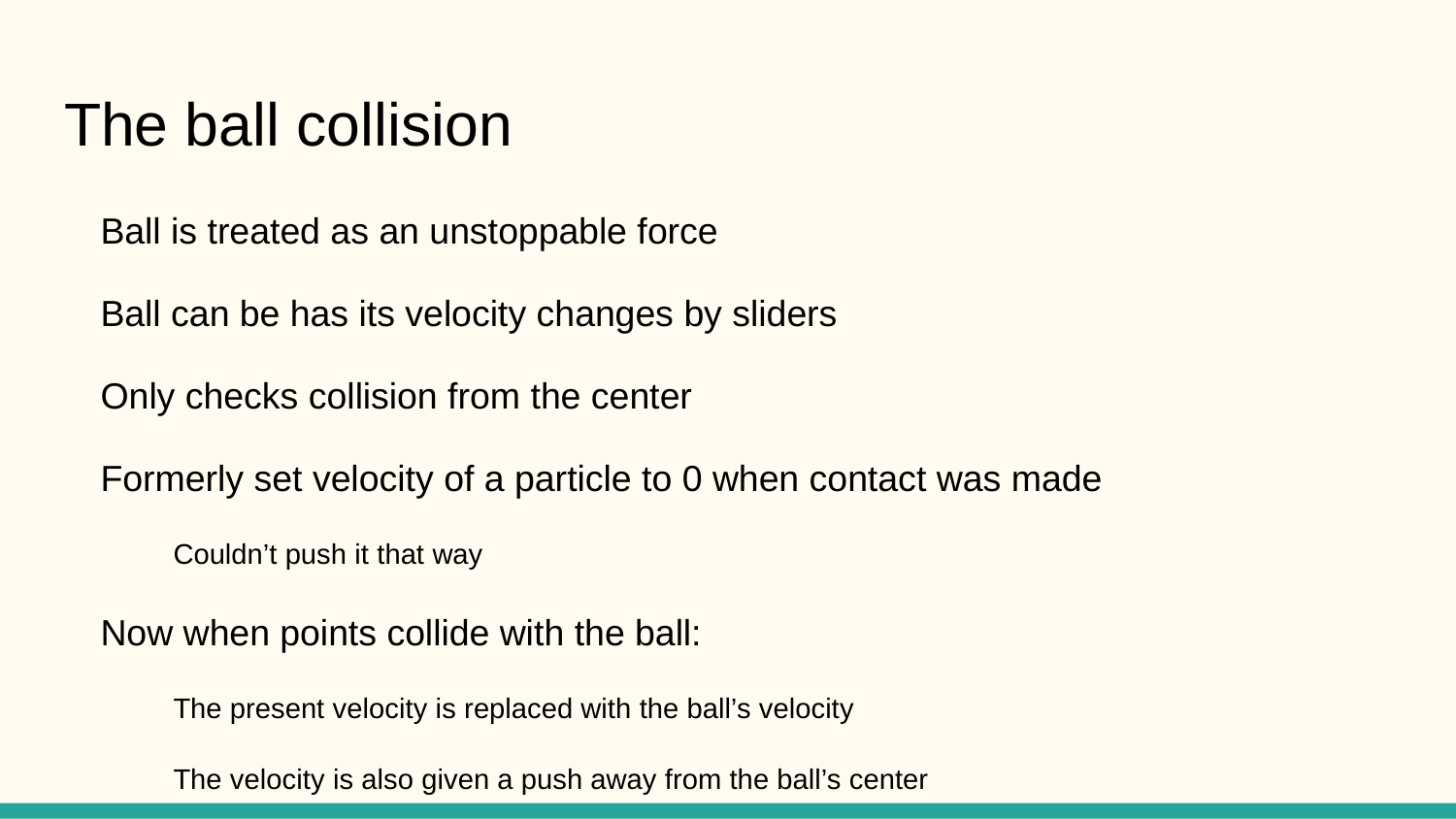

# The ball collision
Ball is treated as an unstoppable force
Ball can be has its velocity changes by sliders
Only checks collision from the center
Formerly set velocity of a particle to 0 when contact was made
Couldn’t push it that way
Now when points collide with the ball:
The present velocity is replaced with the ball’s velocity
The velocity is also given a push away from the ball’s center
The result is the cloth sliding around the ball when it pushes through